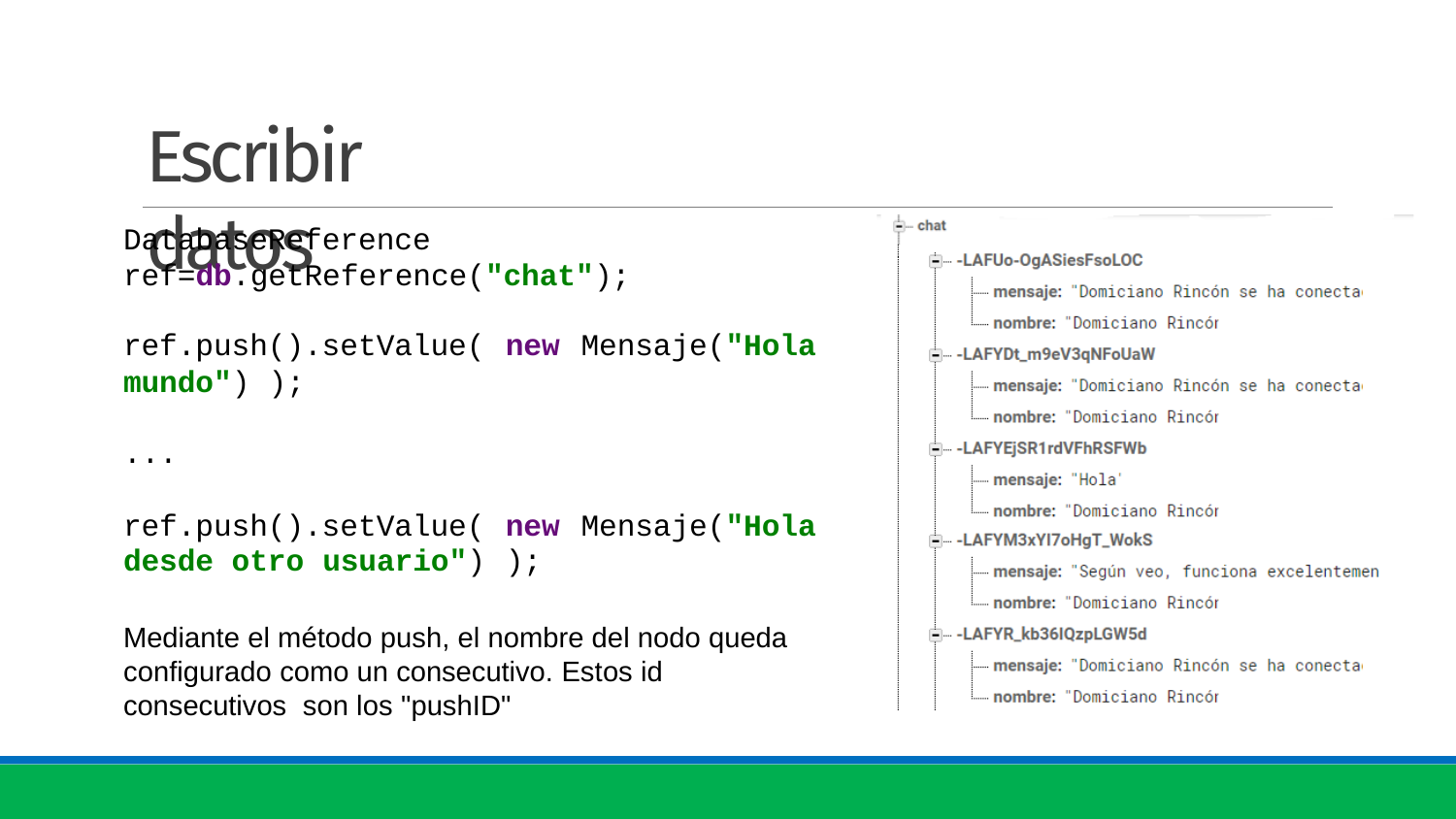

# Escribir datos

DatabaseReference
ref=db.getReference("chat");
| ref.push().setValue( | new | Mensaje("Hola |
| --- | --- | --- |
| mundo") ); |  |  |
| ... |  |  |
| ref.push().setValue( desde otro usuario") | new ); | Mensaje("Hola |
Mediante el método push, el nombre del nodo queda  configurado como un consecutivo. Estos id consecutivos  son los "pushID"